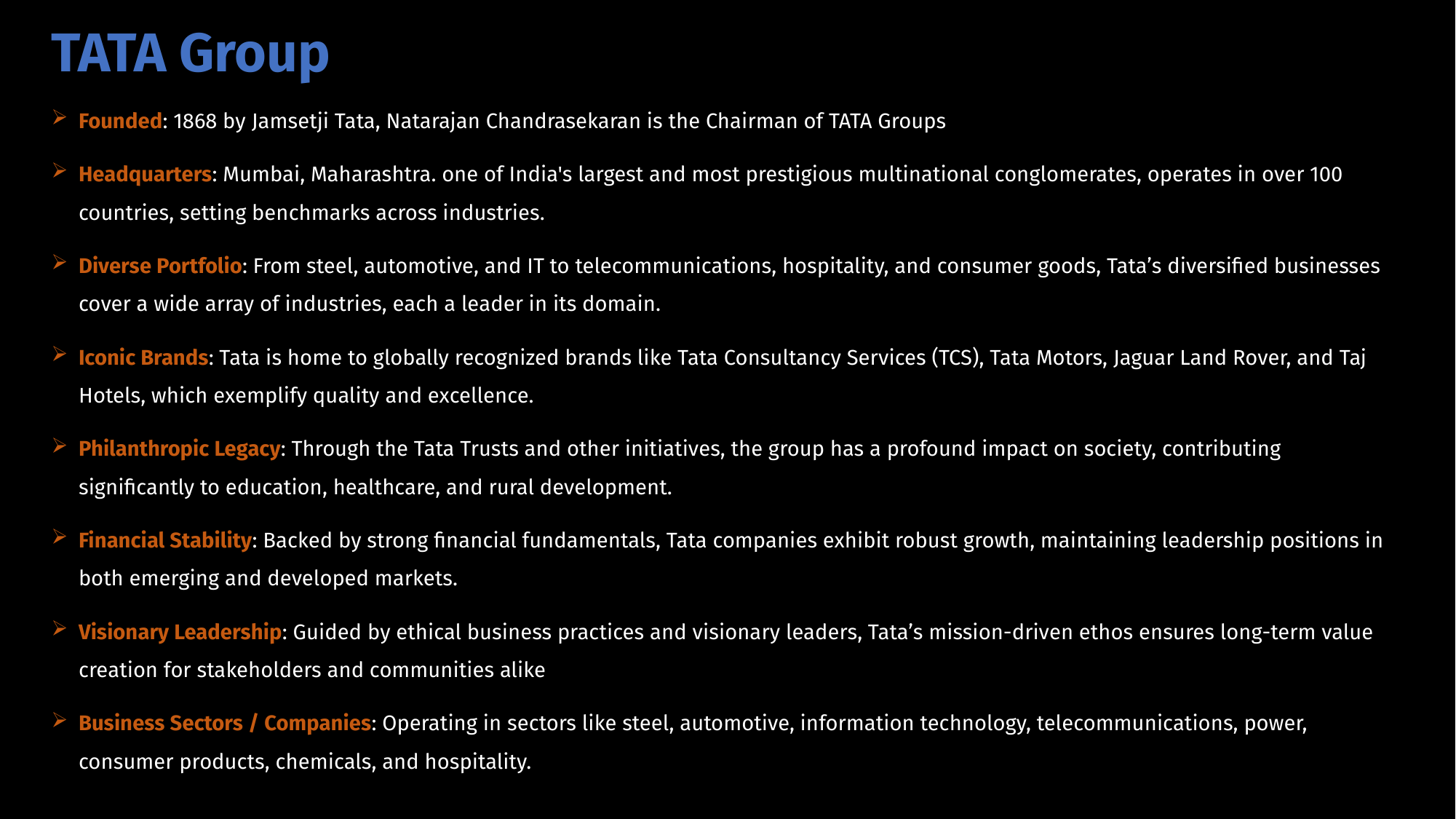

# TATA Group
Founded: 1868 by Jamsetji Tata, Natarajan Chandrasekaran is the Chairman of TATA Groups
Headquarters: Mumbai, Maharashtra. one of India's largest and most prestigious multinational conglomerates, operates in over 100 countries, setting benchmarks across industries.
Diverse Portfolio: From steel, automotive, and IT to telecommunications, hospitality, and consumer goods, Tata’s diversified businesses cover a wide array of industries, each a leader in its domain.
Iconic Brands: Tata is home to globally recognized brands like Tata Consultancy Services (TCS), Tata Motors, Jaguar Land Rover, and Taj Hotels, which exemplify quality and excellence.
Philanthropic Legacy: Through the Tata Trusts and other initiatives, the group has a profound impact on society, contributing significantly to education, healthcare, and rural development.
Financial Stability: Backed by strong financial fundamentals, Tata companies exhibit robust growth, maintaining leadership positions in both emerging and developed markets.
Visionary Leadership: Guided by ethical business practices and visionary leaders, Tata’s mission-driven ethos ensures long-term value creation for stakeholders and communities alike
Business Sectors / Companies: Operating in sectors like steel, automotive, information technology, telecommunications, power, consumer products, chemicals, and hospitality.